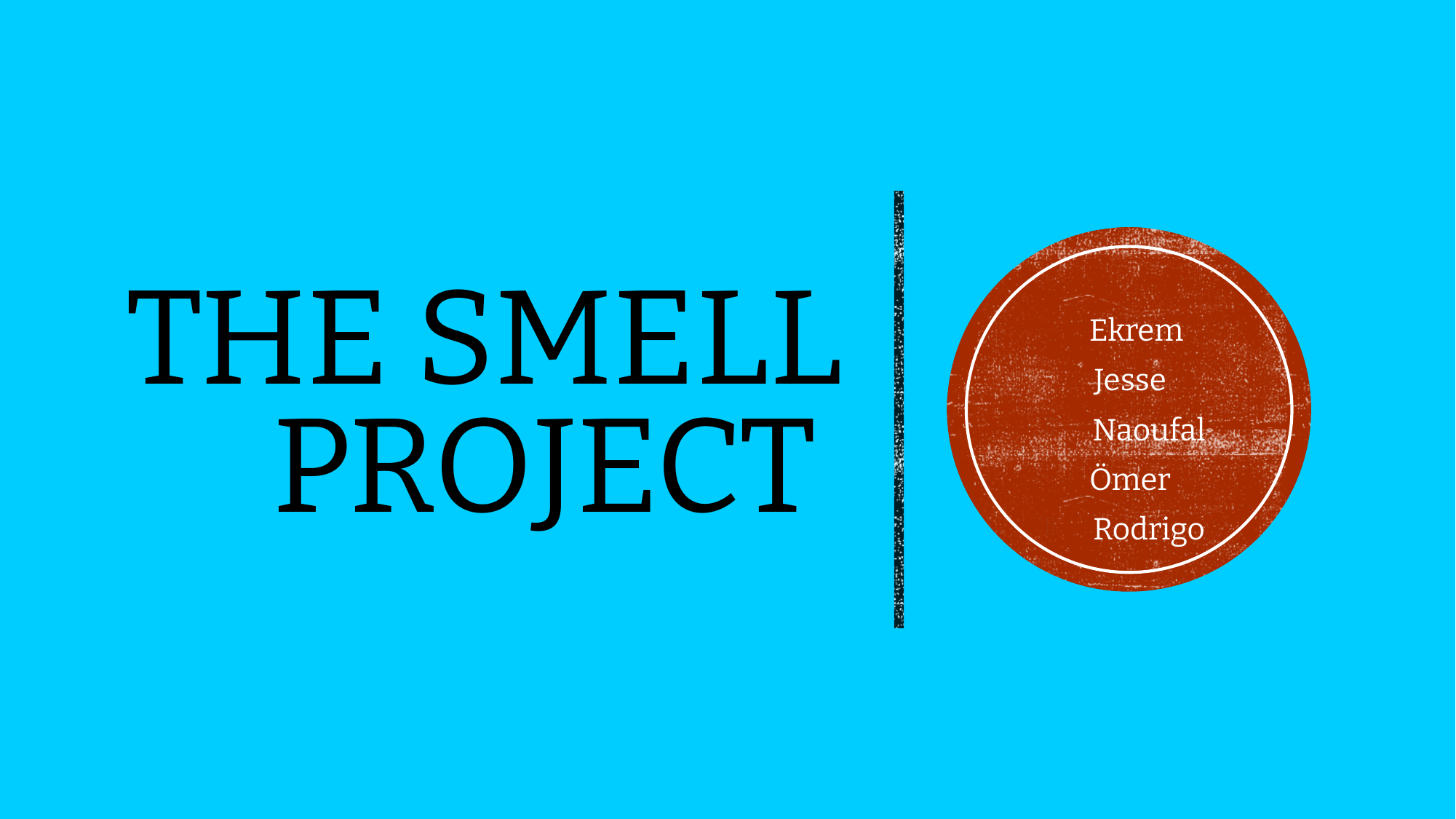

# The smell project

  Ekrem
Jesse
Naoufal
Ömer
Rodrigo